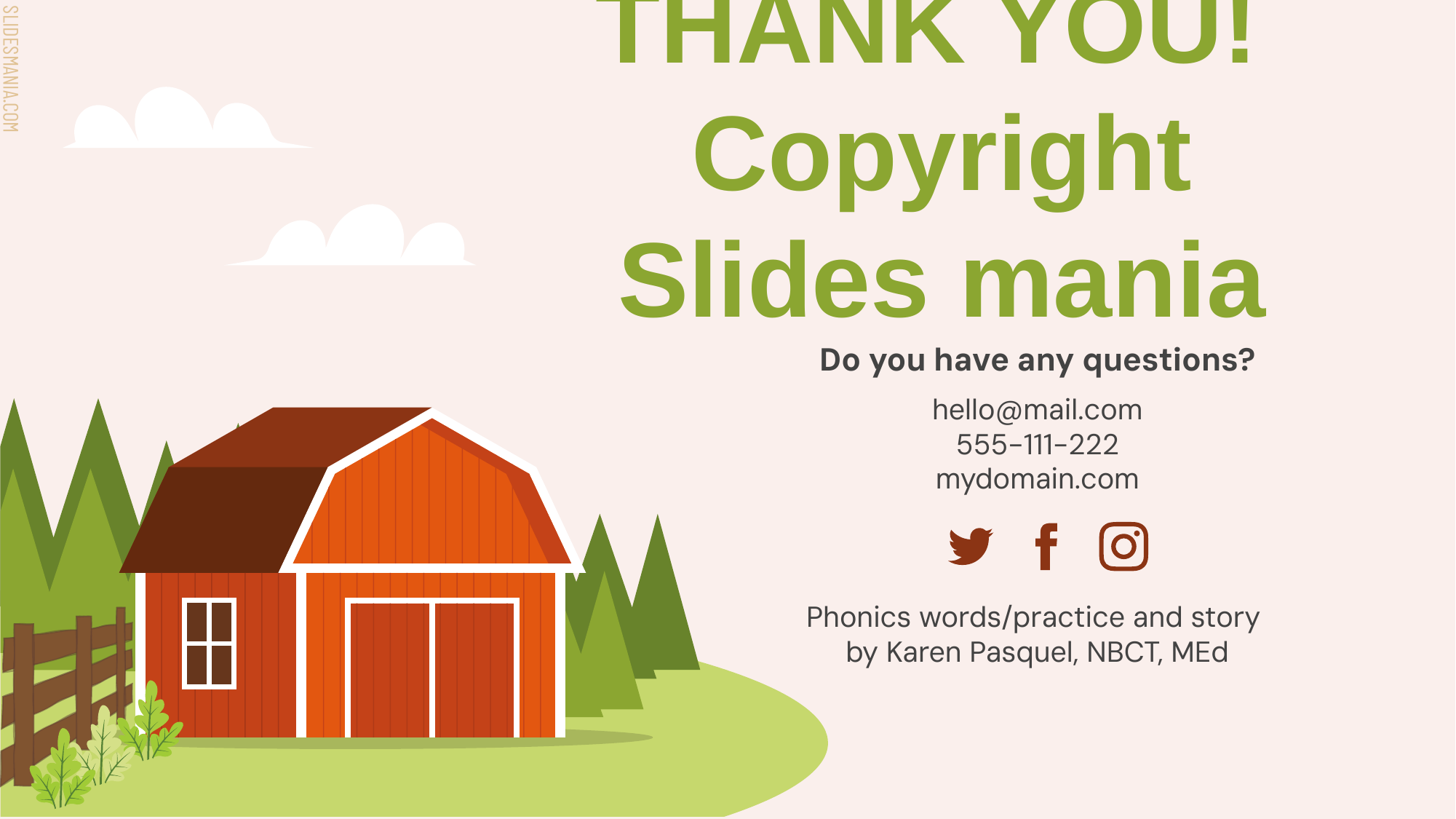

# THANK YOU!
Copyright Slides mania
Do you have any questions?
hello@mail.com
555-111-222
mydomain.com

Phonics words/practice and story
by Karen Pasquel, NBCT, MEd